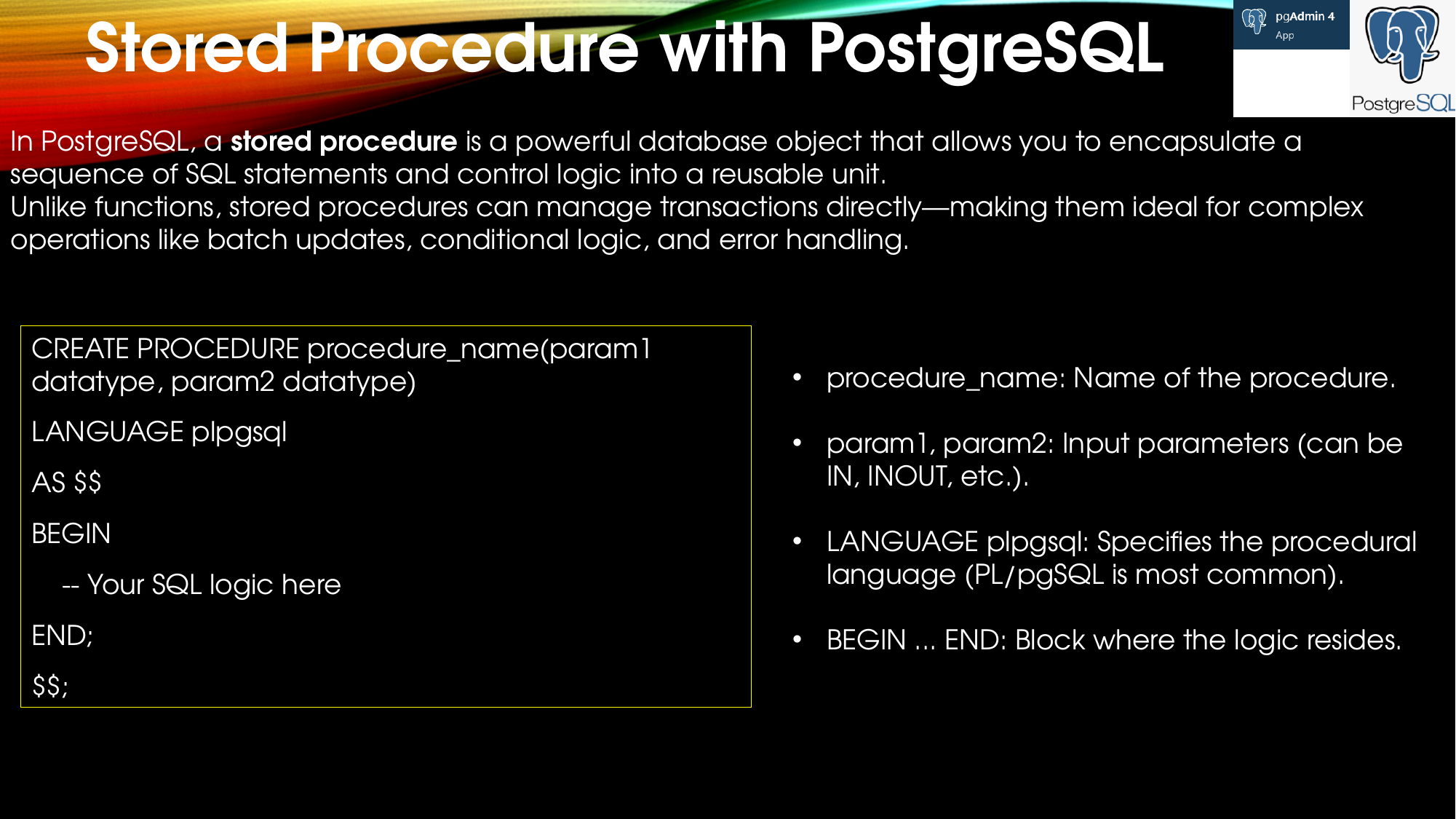

Stored Procedure with PostgreSQL
In PostgreSQL, a stored procedure is a powerful database object that allows you to encapsulate a sequence of SQL statements and control logic into a reusable unit.
Unlike functions, stored procedures can manage transactions directly—making them ideal for complex operations like batch updates, conditional logic, and error handling.
CREATE PROCEDURE procedure_name(param1 datatype, param2 datatype)
LANGUAGE plpgsql
AS $$
BEGIN
    -- Your SQL logic here
END;
$$;
procedure_name: Name of the procedure.

param1, param2: Input parameters (can be IN, INOUT, etc.).

LANGUAGE plpgsql: Specifies the procedural language (PL/pgSQL is most common).

BEGIN ... END: Block where the logic resides.